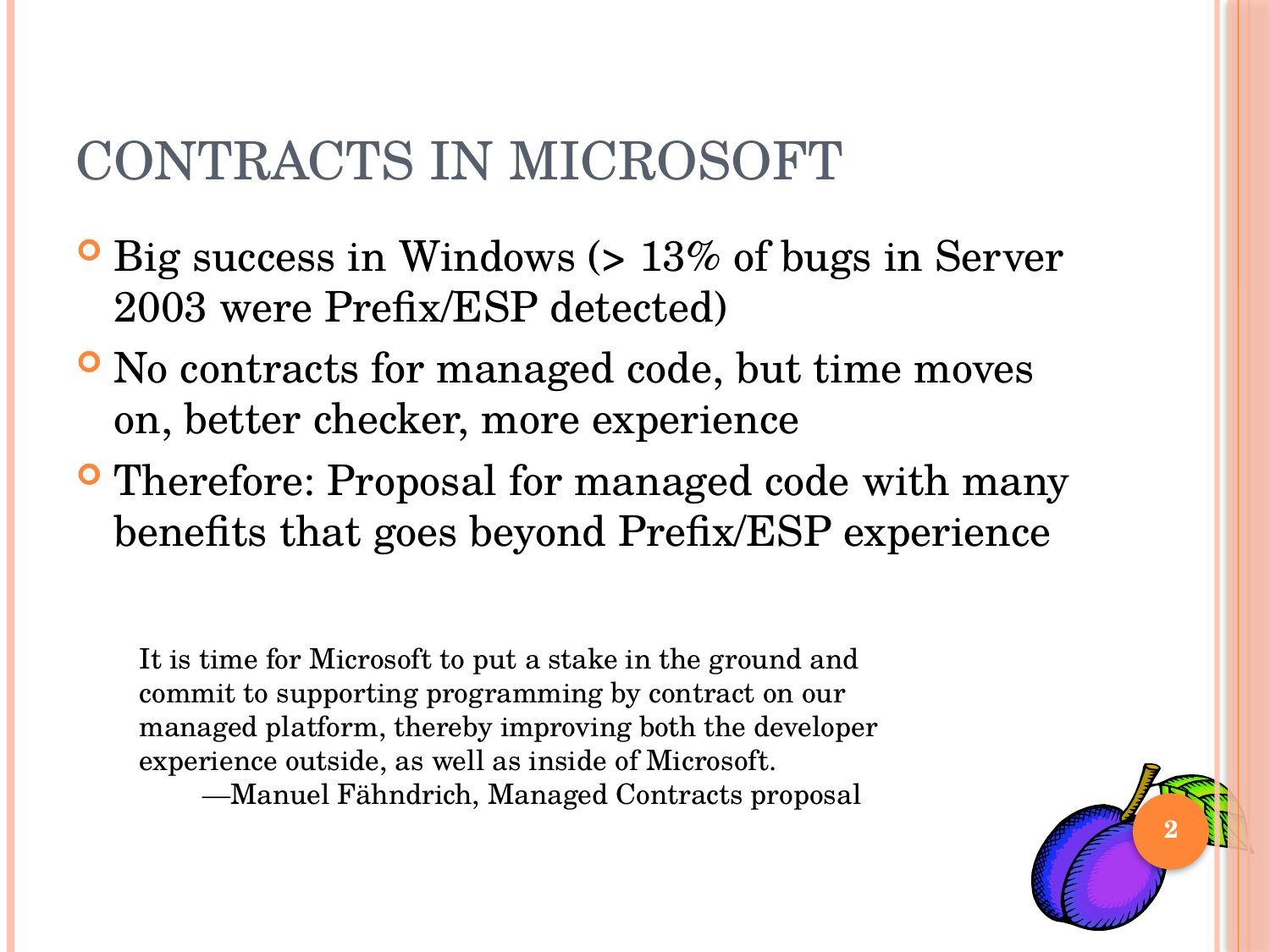

# Contracts In Microsoft
Big success in Windows (> 13% of bugs in Server 2003 were Prefix/ESP detected)
No contracts for managed code, but time moves on, better checker, more experience
Therefore: Proposal for managed code with many benefits that goes beyond Prefix/ESP experience
It is time for Microsoft to put a stake in the ground and commit to supporting programming by contract on our managed platform, thereby improving both the developer experience outside, as well as inside of Microsoft.
        —Manuel Fähndrich, Managed Contracts proposal

2